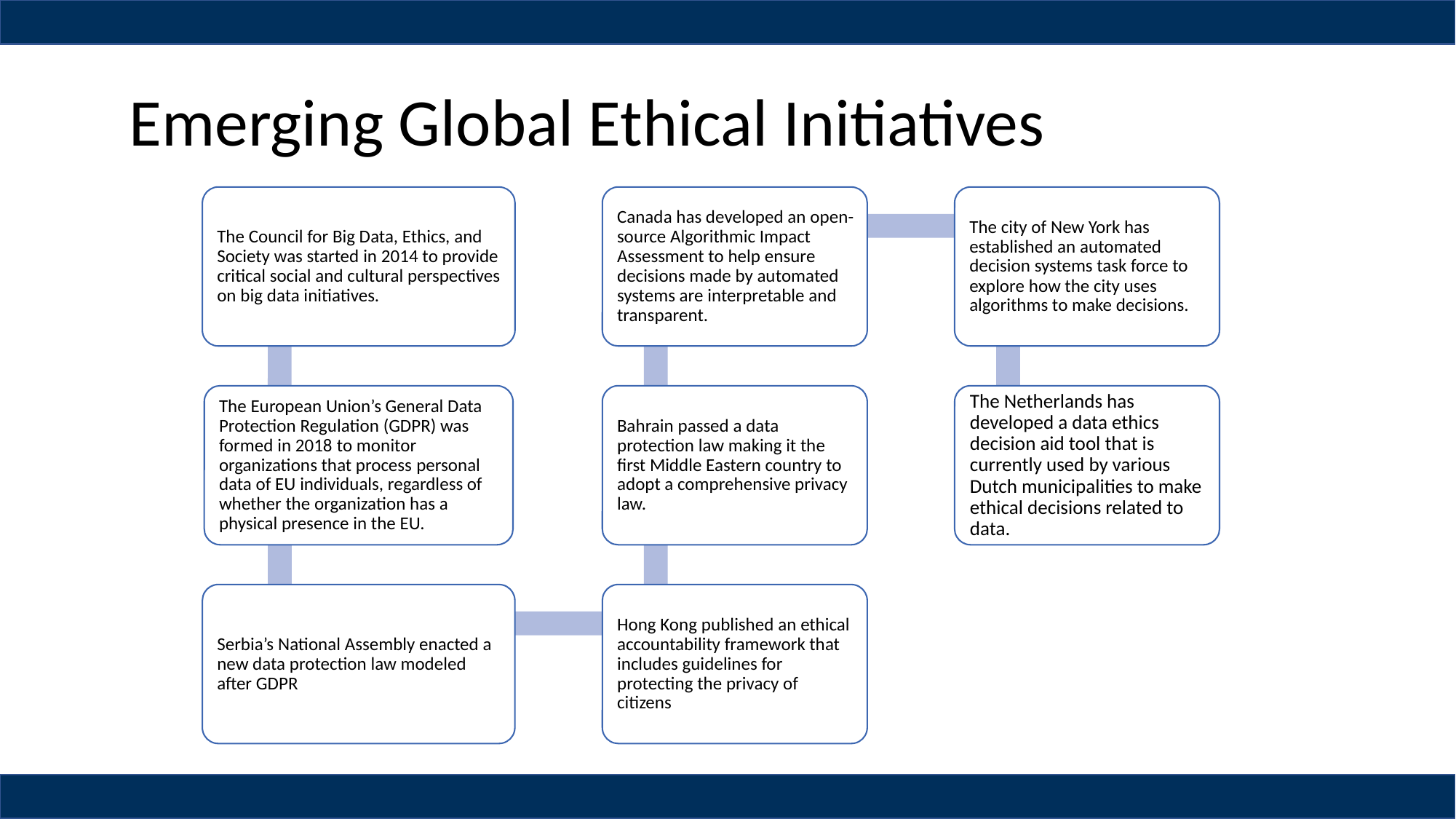

Emerging Global Ethical Initiatives
The Council for Big Data, Ethics, and Society was started in 2014 to provide critical social and cultural perspectives on big data initiatives.
The European Union’s General Data Protection Regulation (GDPR) was formed in 2018 to monitor organizations that process personal data of EU individuals, regardless of whether the organization has a physical presence in the EU.
Serbia’s National Assembly enacted a new data protection law modeled after GDPR
Hong Kong published an ethical accountability framework that includes guidelines for protecting the privacy of citizens
Bahrain passed a data protection law making it the first Middle Eastern country to adopt a comprehensive privacy law.
Canada has developed an open-source Algorithmic Impact Assessment to help ensure decisions made by automated systems are interpretable and transparent.
The city of New York has established an automated decision systems task force to explore how the city uses algorithms to make decisions.
The Netherlands has developed a data ethics decision aid tool that is currently used by various Dutch municipalities to make ethical decisions related to data.